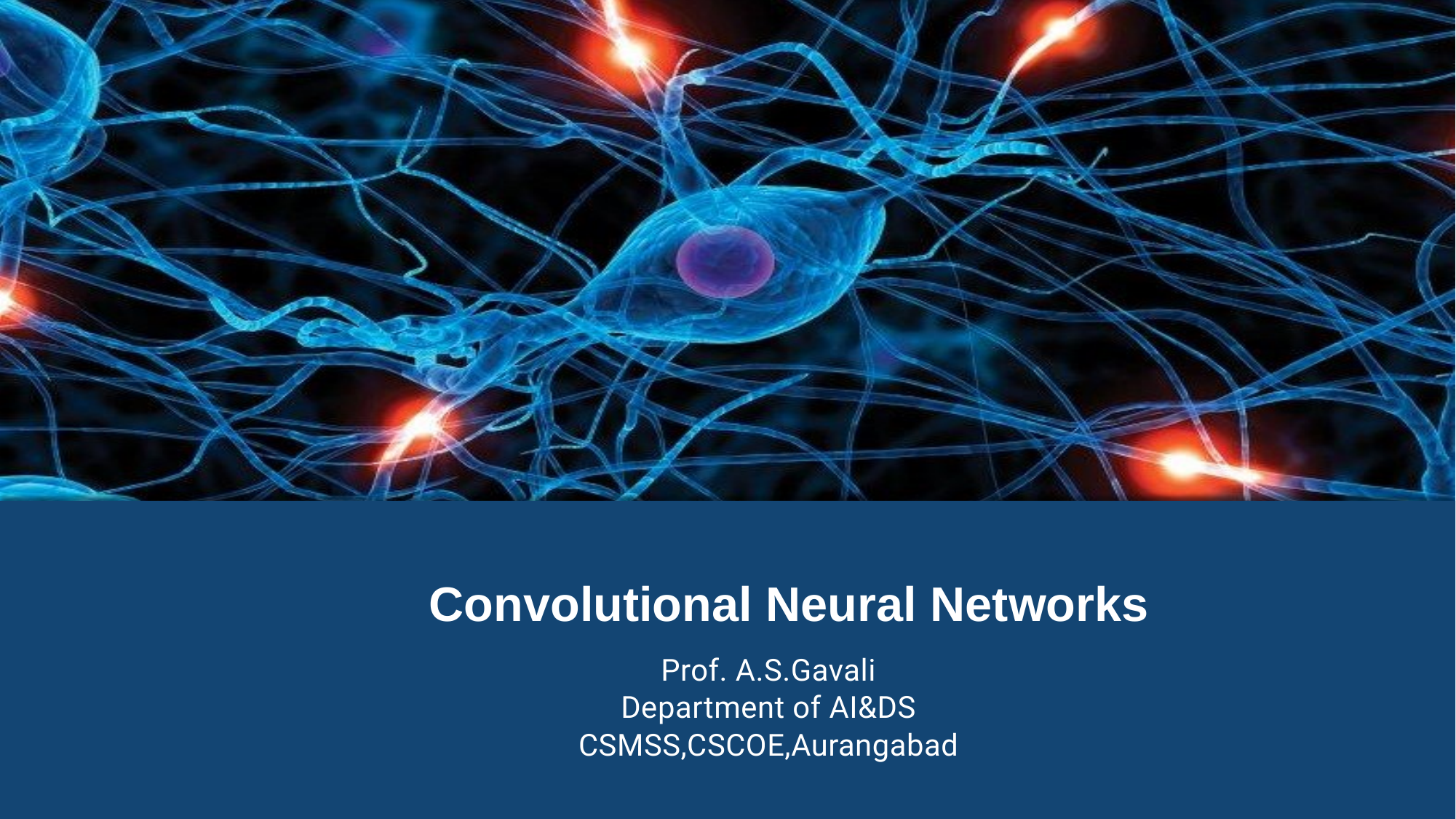

Convolutional Neural Networks
Prof. A.S.Gavali
Department of AI&DS
CSMSS,CSCOE,Aurangabad